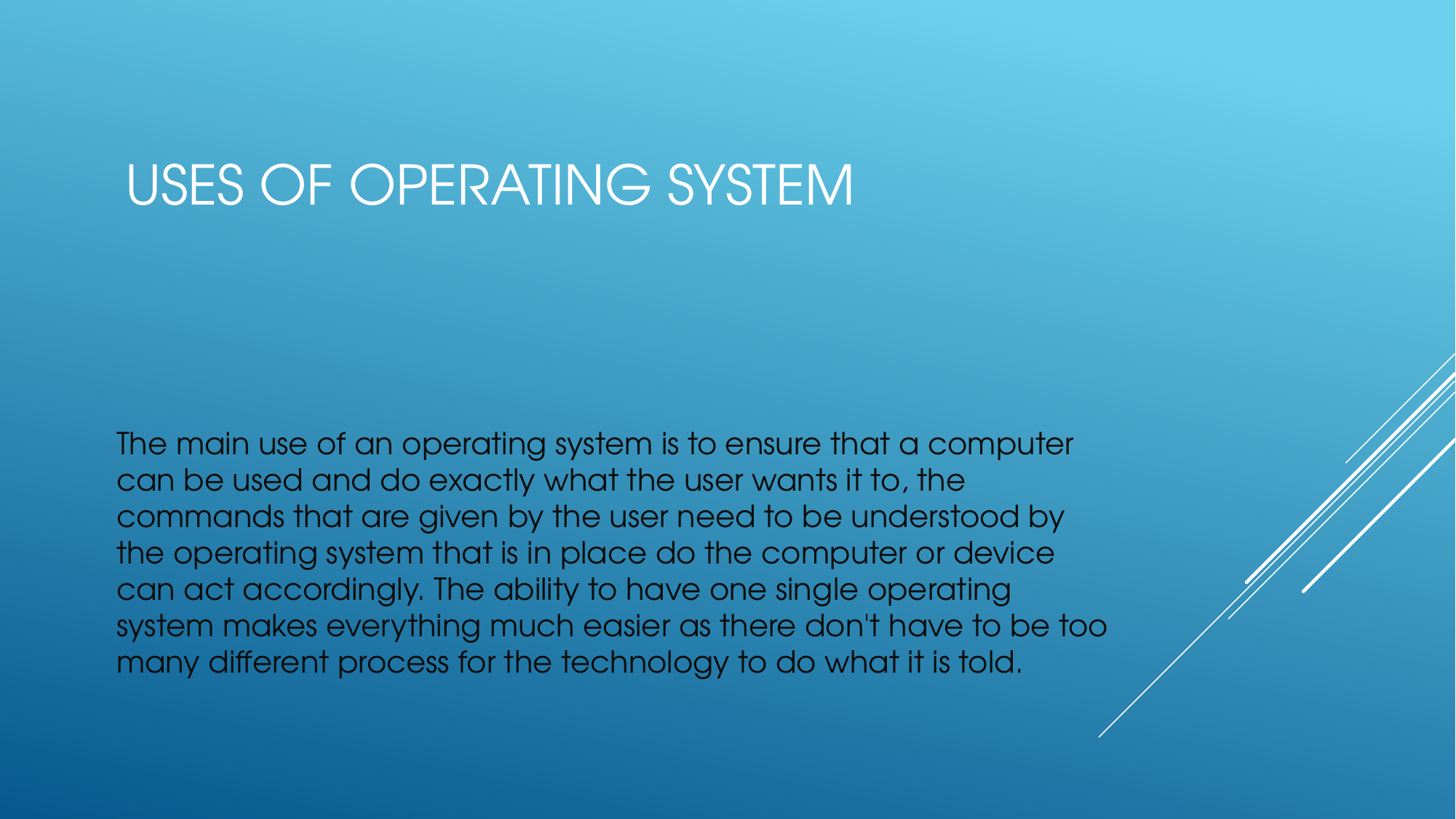

# Uses of operating system
The main use of an operating system is to ensure that a computer can be used and do exactly what the user wants it to, the commands that are given by the user need to be understood by the operating system that is in place do the computer or device can act accordingly. The ability to have one single operating system makes everything much easier as there don't have to be too many different process for the technology to do what it is told.